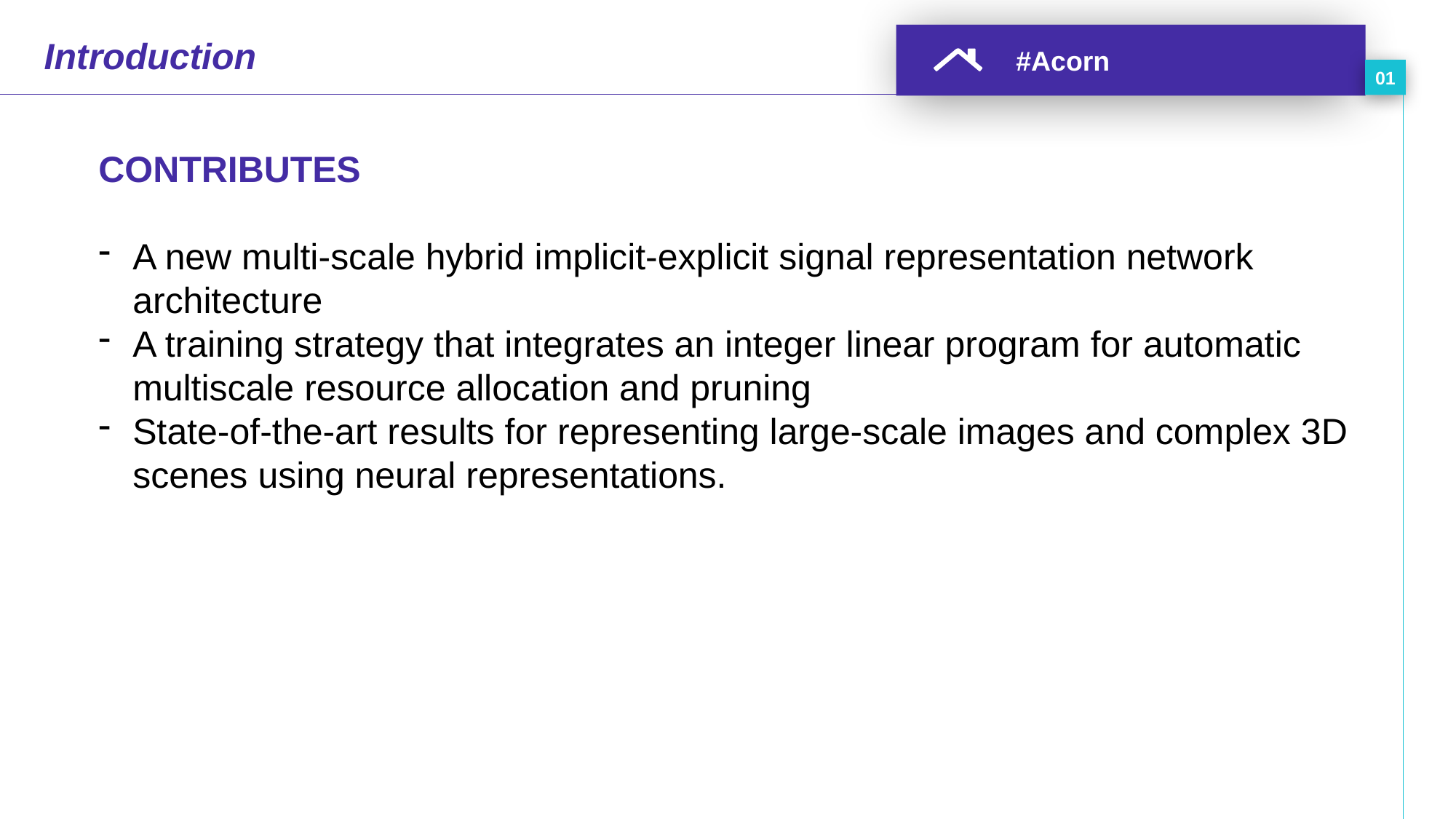

#Acorn

01
Introduction
CONTRIBUTES

A new multi-scale hybrid implicit-explicit signal representation network architecture
A training strategy that integrates an integer linear program for automatic multiscale resource allocation and pruning
State-of-the-art results for representing large-scale images and complex 3D scenes using neural representations.